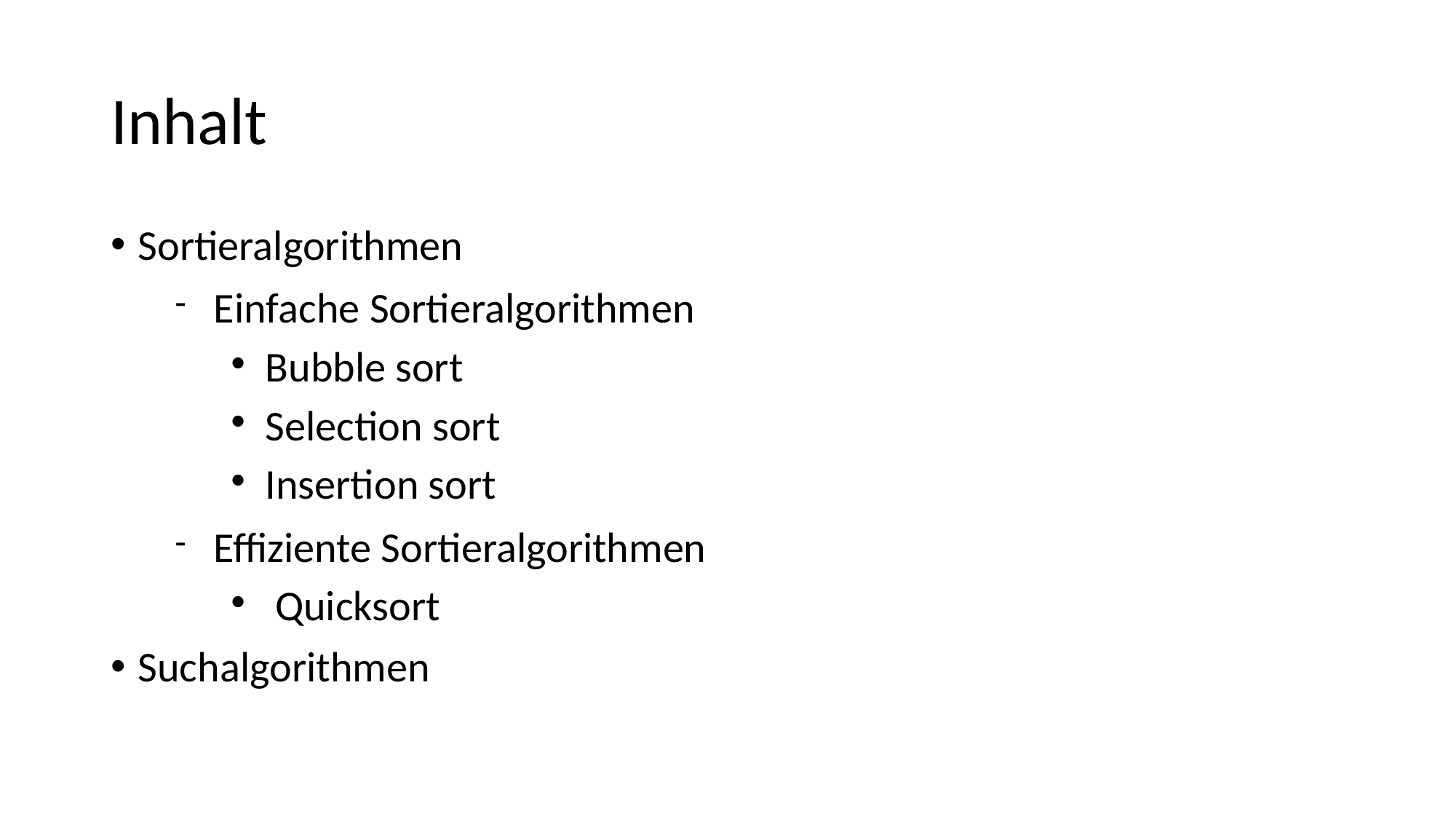

# Inhalt
Sortieralgorithmen
Einfache Sortieralgorithmen
Bubble sort
Selection sort
Insertion sort
Effiziente Sortieralgorithmen
 Quicksort
Suchalgorithmen